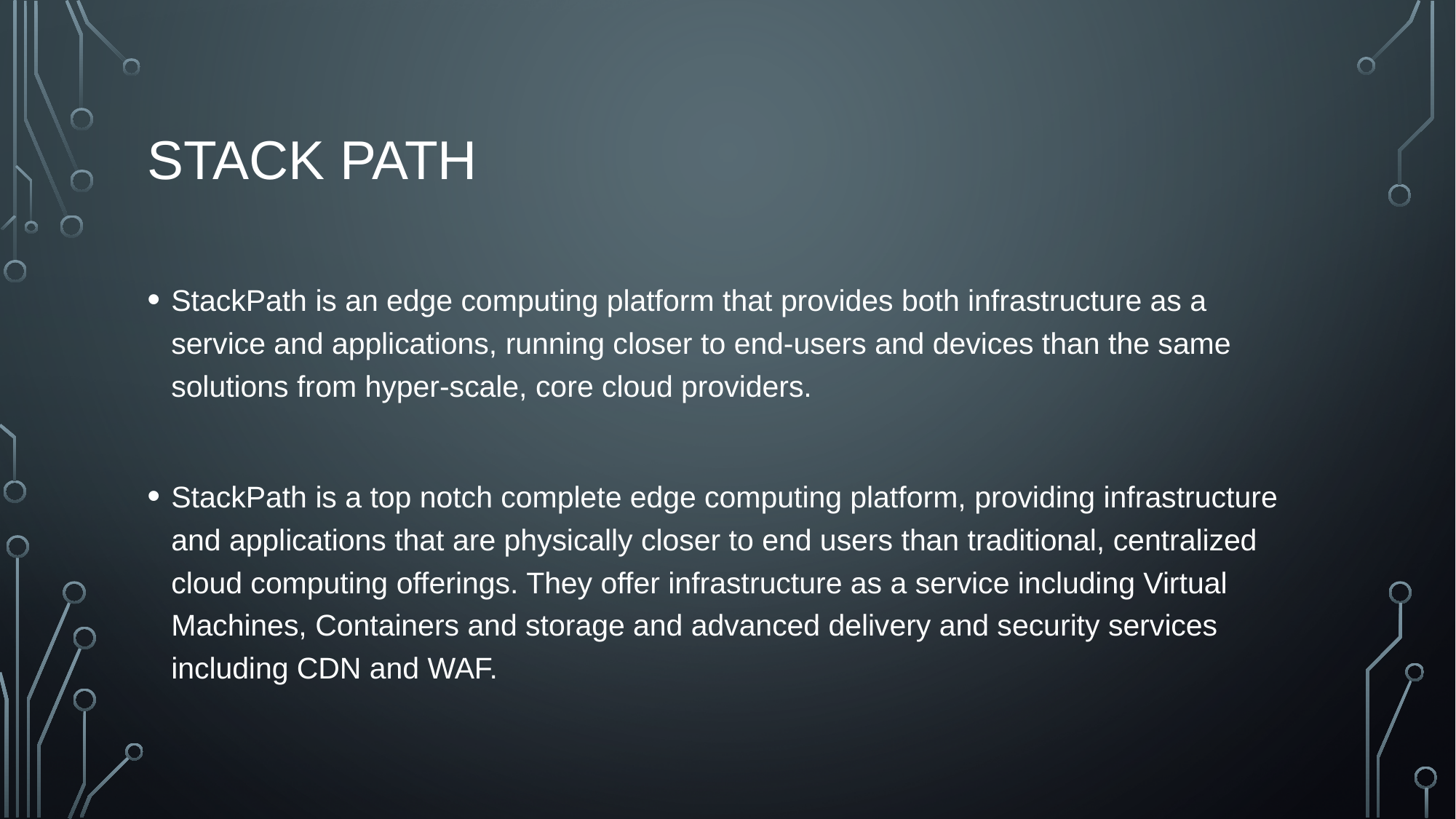

# Stack path
StackPath is an edge computing platform that provides both infrastructure as a service and applications, running closer to end-users and devices than the same solutions from hyper-scale, core cloud providers.

StackPath is a top notch complete edge computing platform, providing infrastructure and applications that are physically closer to end users than traditional, centralized cloud computing offerings. They offer infrastructure as a service including Virtual Machines, Containers and storage and advanced delivery and security services including CDN and WAF.